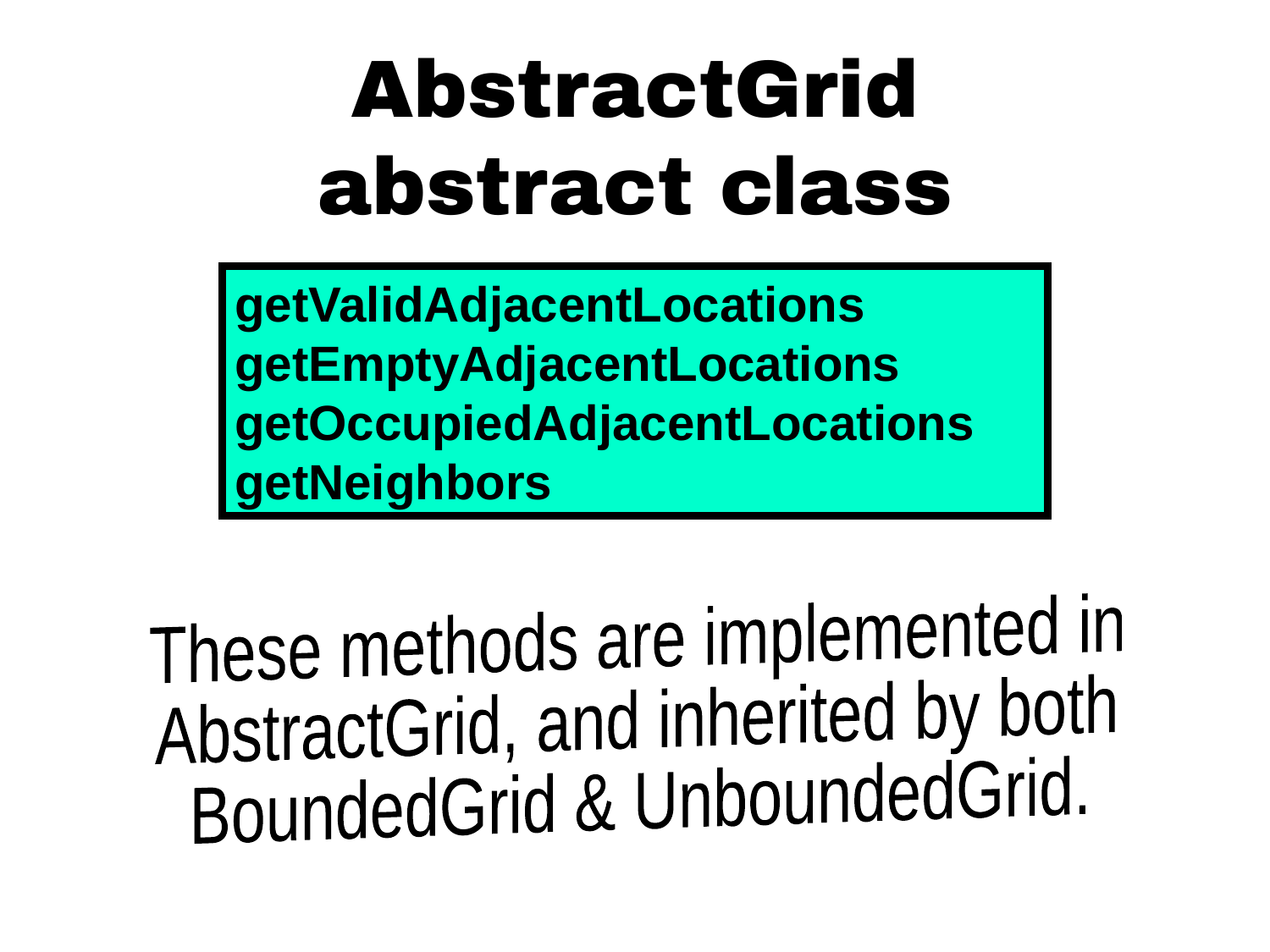

# AbstractGrid abstract class
getValidAdjacentLocations
getEmptyAdjacentLocations
getOccupiedAdjacentLocations
getNeighbors
These methods are implemented in
AbstractGrid, and inherited by both
BoundedGrid & UnboundedGrid.